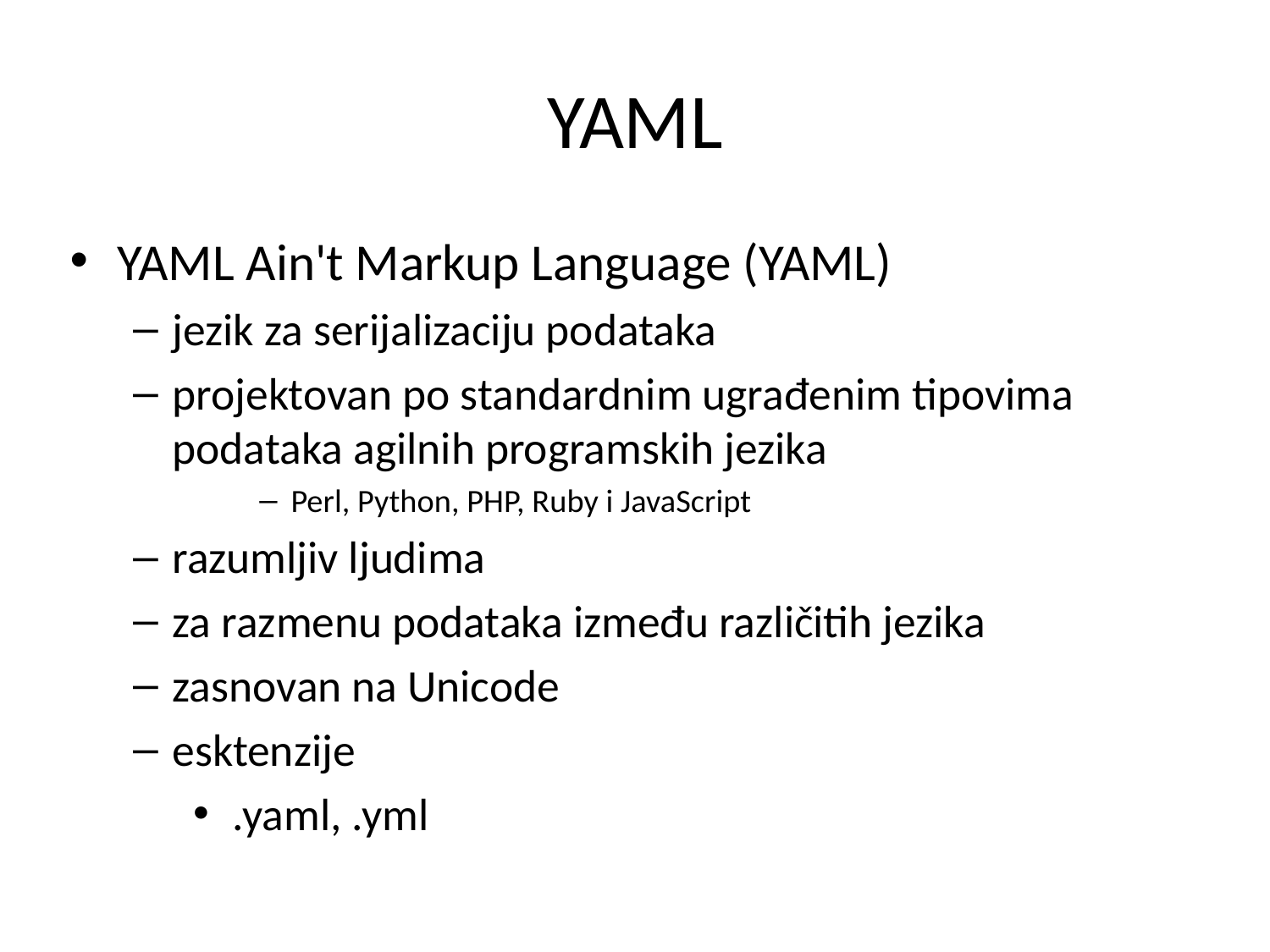

# YAML
YAML Ain't Markup Language (YAML)
jezik za serijalizaciju podataka
projektovan po standardnim ugrađenim tipovima podataka agilnih programskih jezika
Perl, Python, PHP, Ruby i JavaScript
razumljiv ljudima
za razmenu podataka između različitih jezika
zasnovan na Unicode
esktenzije
.yaml, .yml